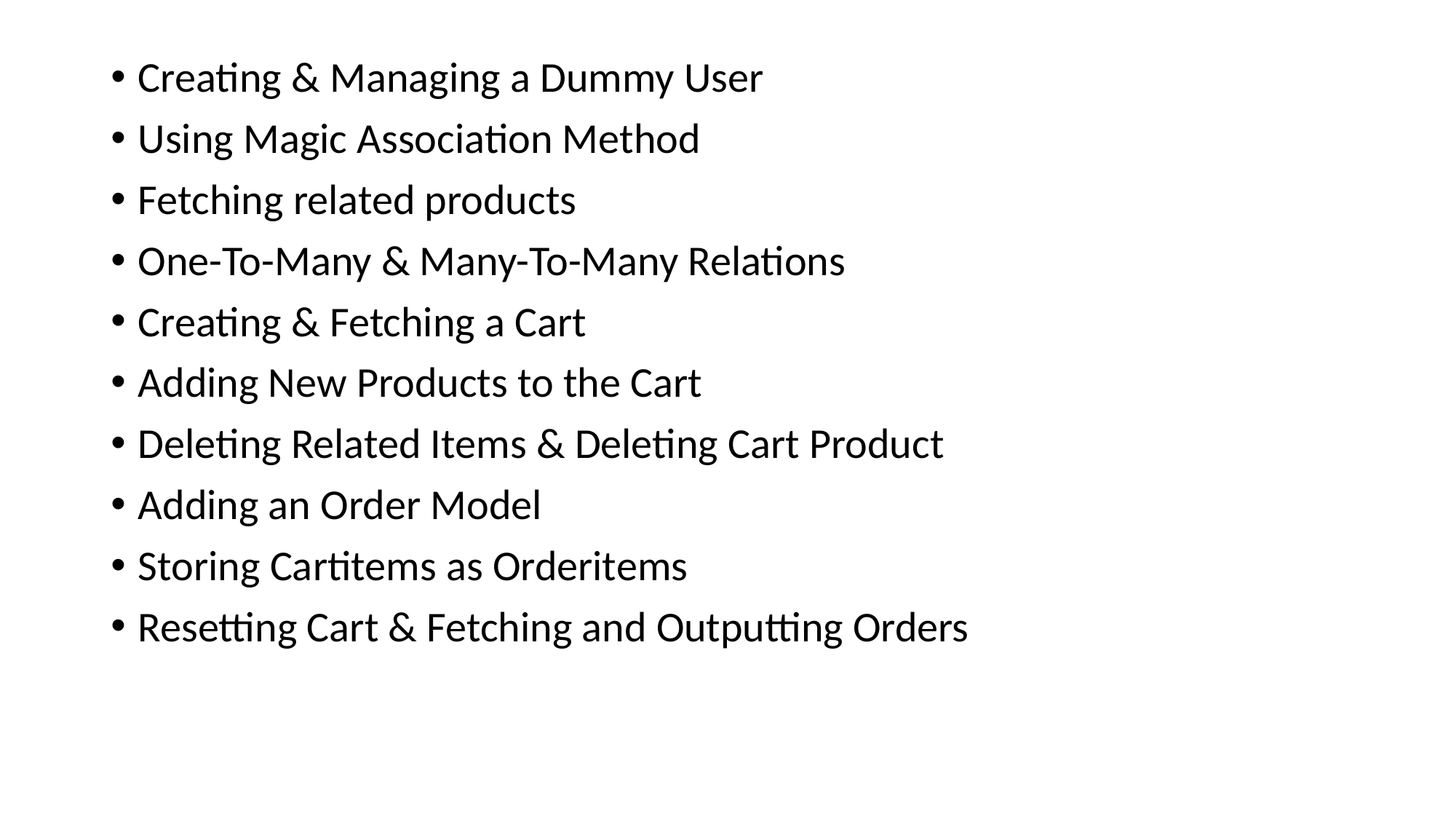

Creating & Managing a Dummy User
Using Magic Association Method
Fetching related products
One-To-Many & Many-To-Many Relations
Creating & Fetching a Cart
Adding New Products to the Cart
Deleting Related Items & Deleting Cart Product
Adding an Order Model
Storing Cartitems as Orderitems
Resetting Cart & Fetching and Outputting Orders